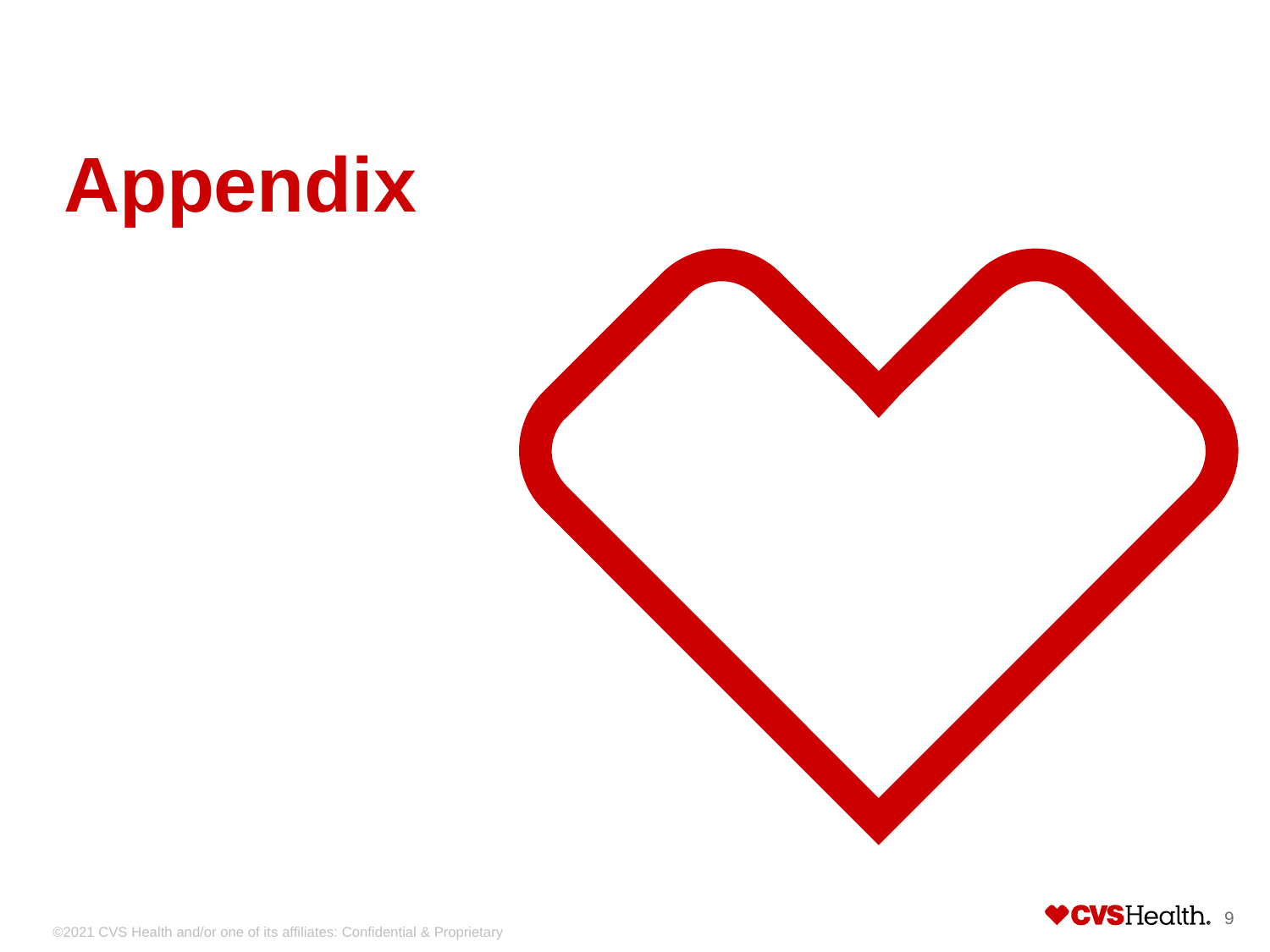

# Appendix

9
©2021 CVS Health and/or one of its affiliates: Confidential & Proprietary